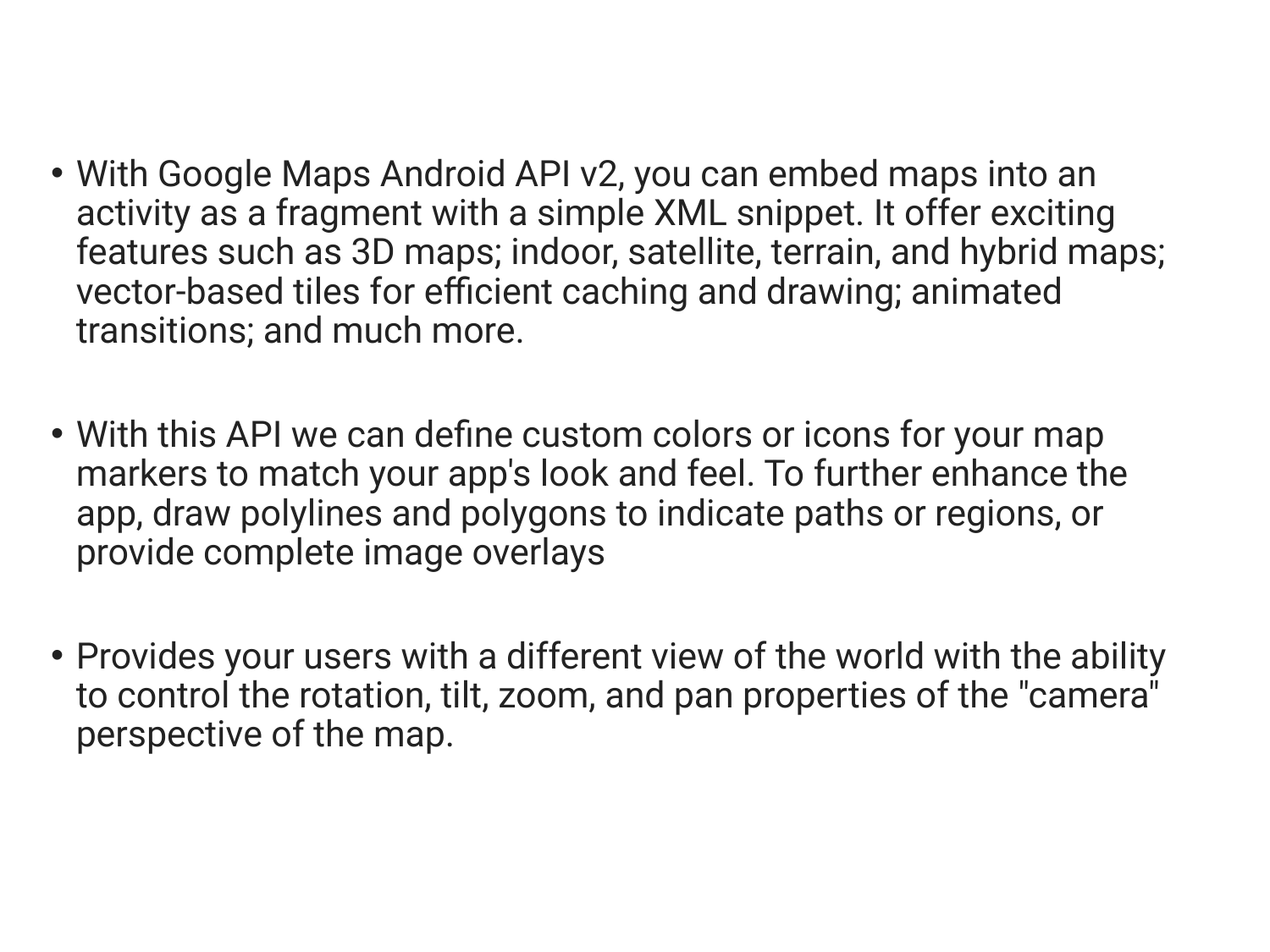

With Google Maps Android API v2, you can embed maps into an activity as a fragment with a simple XML snippet. It offer exciting features such as 3D maps; indoor, satellite, terrain, and hybrid maps; vector-based tiles for efficient caching and drawing; animated transitions; and much more.

With this API we can define custom colors or icons for your map markers to match your app's look and feel. To further enhance the app, draw polylines and polygons to indicate paths or regions, or provide complete image overlays

Provides your users with a different view of the world with the ability to control the rotation, tilt, zoom, and pan properties of the "camera" perspective of the map.